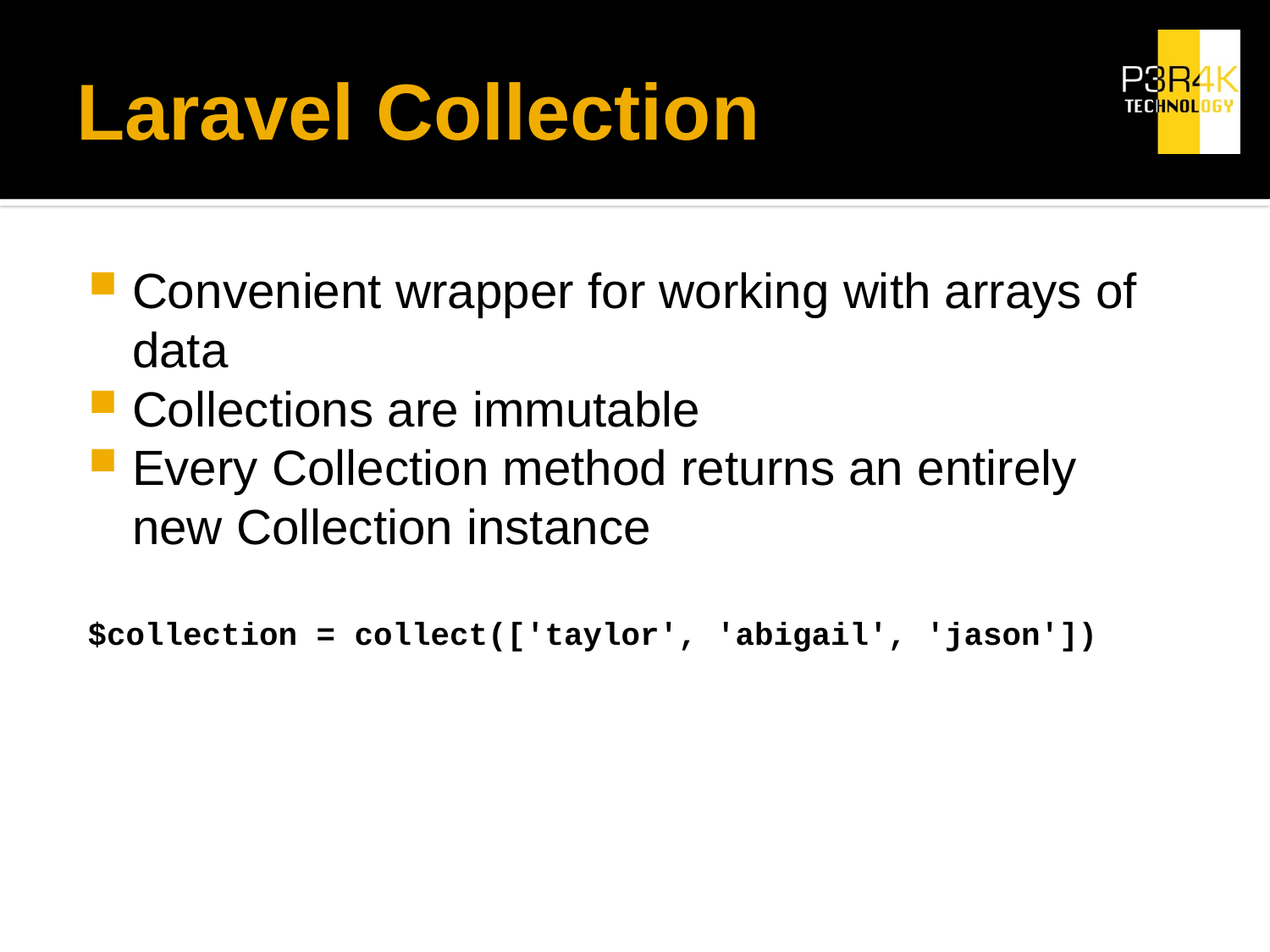

# Laravel Collection
Convenient wrapper for working with arrays of data
Collections are immutable
Every Collection method returns an entirely new Collection instance

$collection = collect(['taylor', 'abigail', 'jason'])